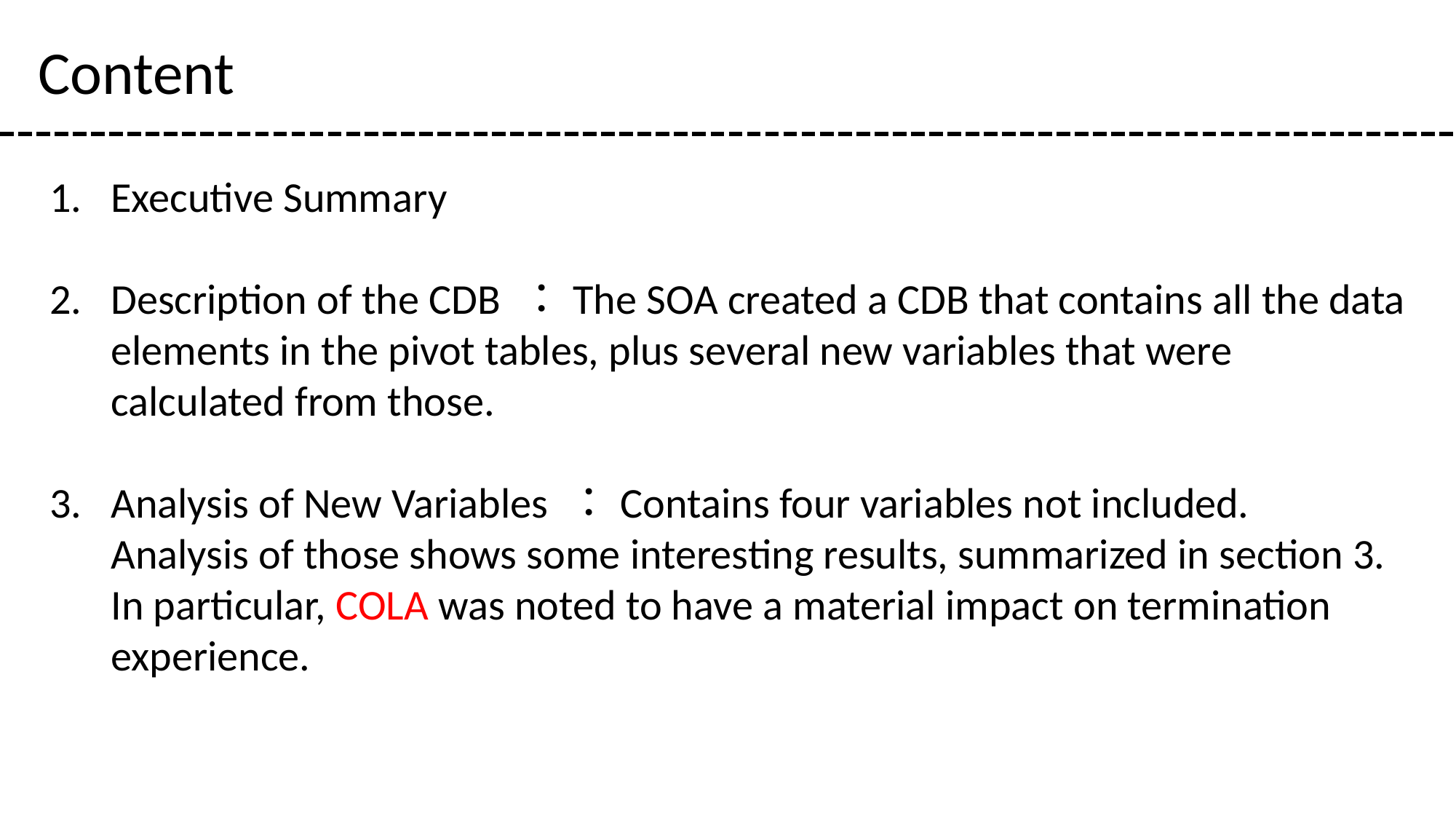

Content
Executive Summary
Description of the CDB ：The SOA created a CDB that contains all the data elements in the pivot tables, plus several new variables that were calculated from those.
Analysis of New Variables ：Contains four variables not included.
Analysis of those shows some interesting results, summarized in section 3. In particular, COLA was noted to have a material impact on termination experience.